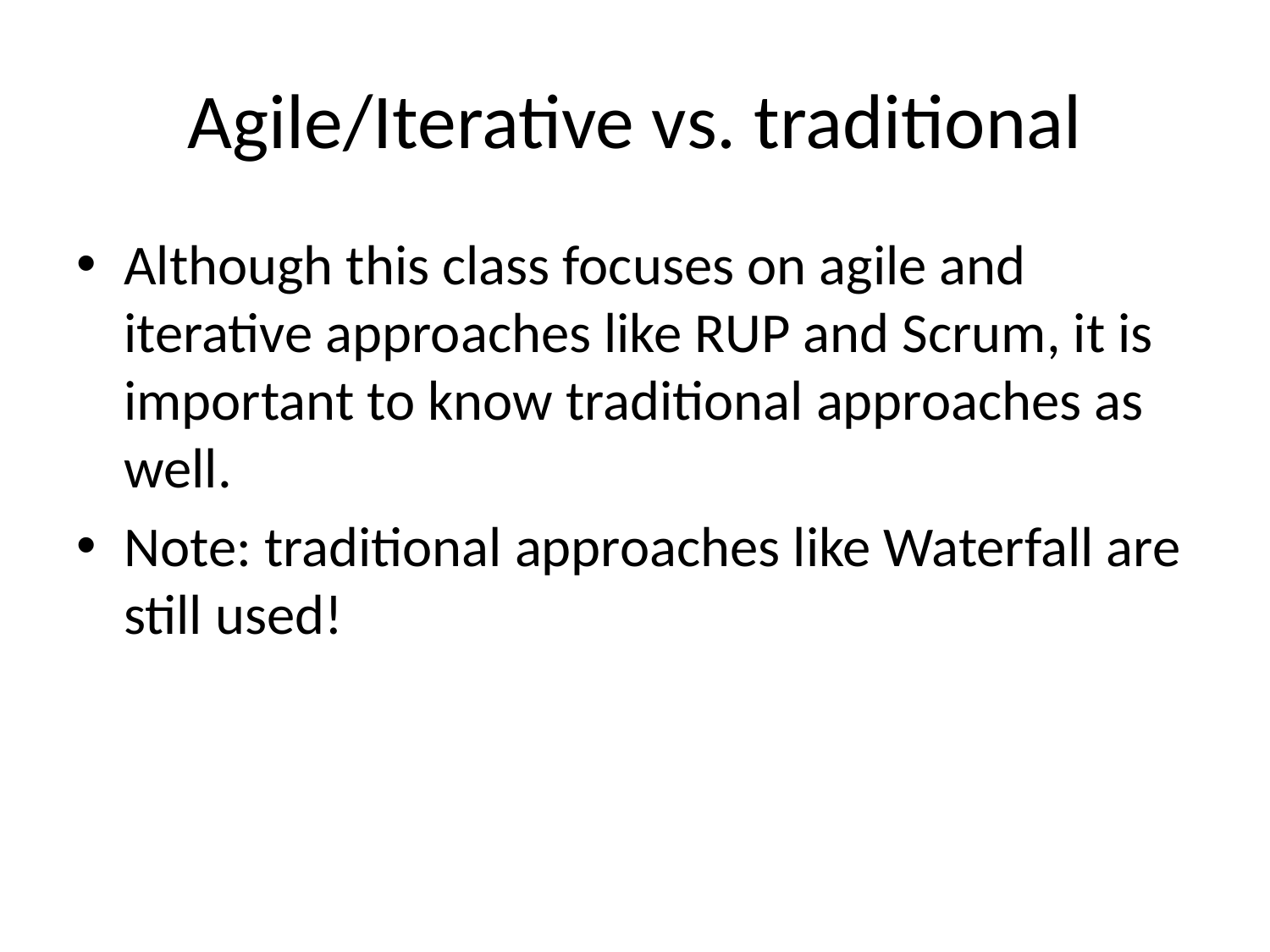

# Agile/Iterative vs. traditional
Although this class focuses on agile and iterative approaches like RUP and Scrum, it is important to know traditional approaches as well.
Note: traditional approaches like Waterfall are still used!